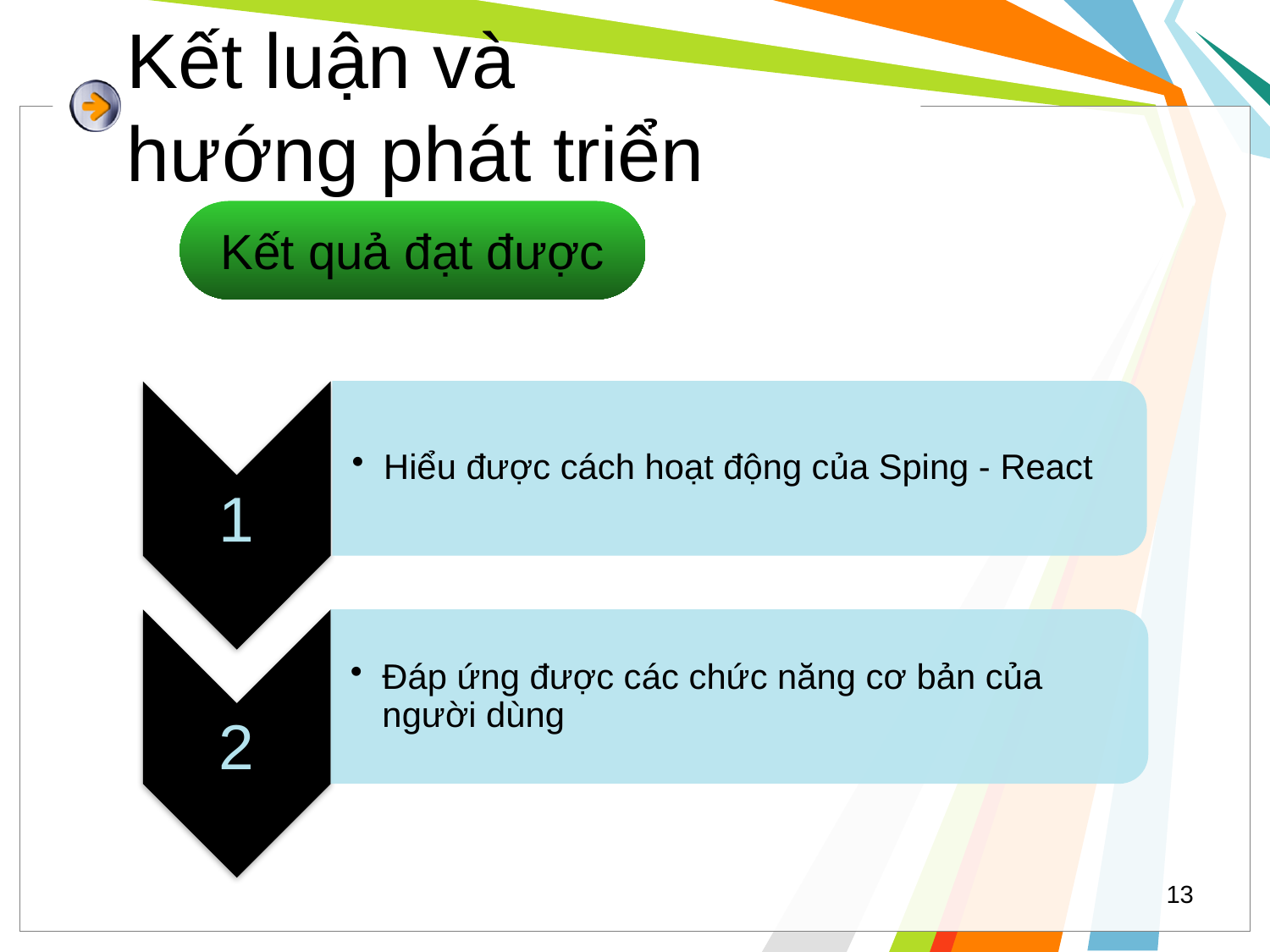

Kết luận và
hướng phát triển
Kết quả đạt được
1
Hiểu được cách hoạt động của Sping - React
2
Đáp ứng được các chức năng cơ bản của người dùng
13